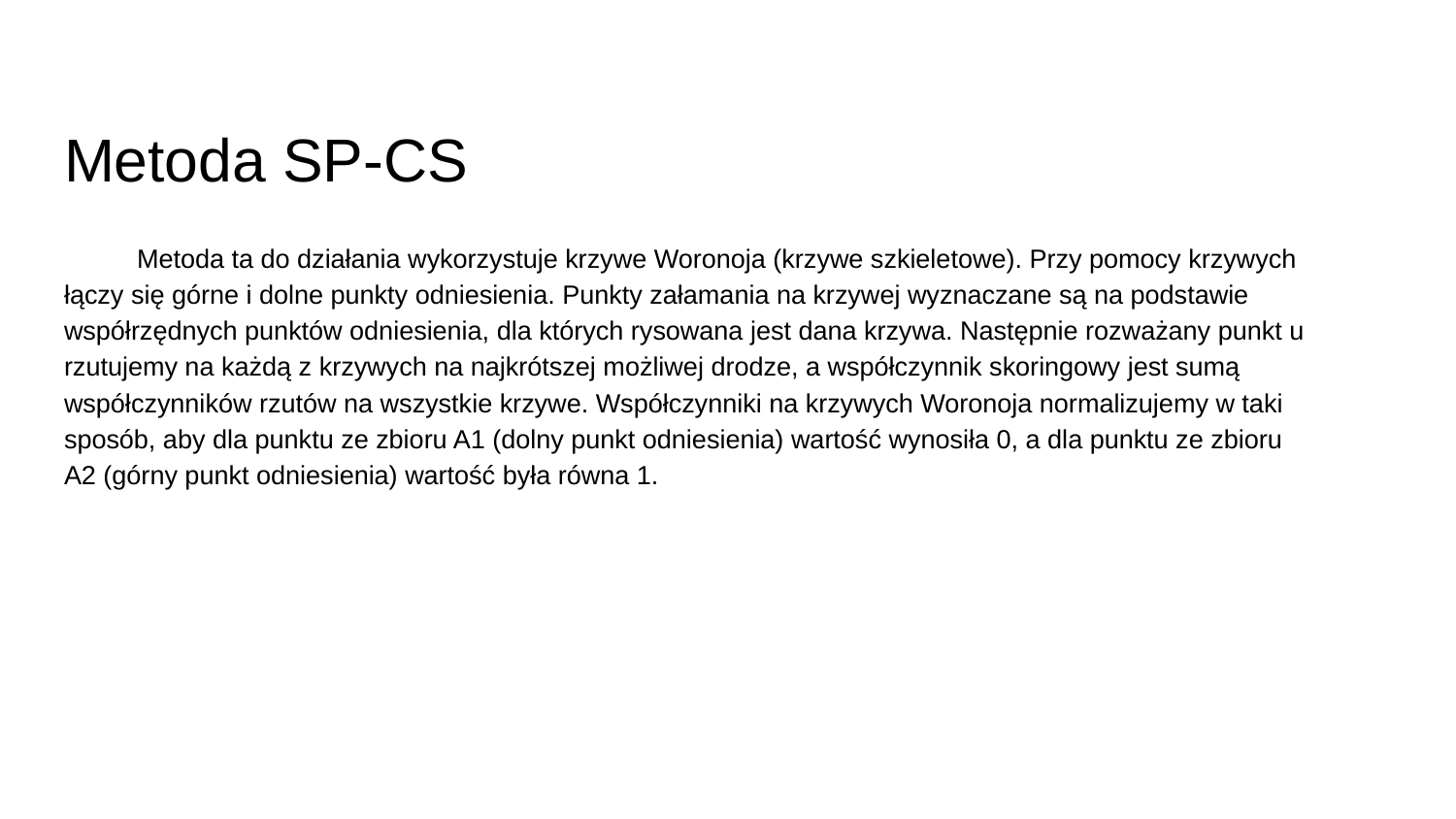

# Metoda SP-CS
Metoda ta do działania wykorzystuje krzywe Woronoja (krzywe szkieletowe). Przy pomocy krzywych łączy się górne i dolne punkty odniesienia. Punkty załamania na krzywej wyznaczane są na podstawie współrzędnych punktów odniesienia, dla których rysowana jest dana krzywa. Następnie rozważany punkt u rzutujemy na każdą z krzywych na najkrótszej możliwej drodze, a współczynnik skoringowy jest sumą współczynników rzutów na wszystkie krzywe. Współczynniki na krzywych Woronoja normalizujemy w taki sposób, aby dla punktu ze zbioru A1 (dolny punkt odniesienia) wartość wynosiła 0, a dla punktu ze zbioru A2 (górny punkt odniesienia) wartość była równa 1.